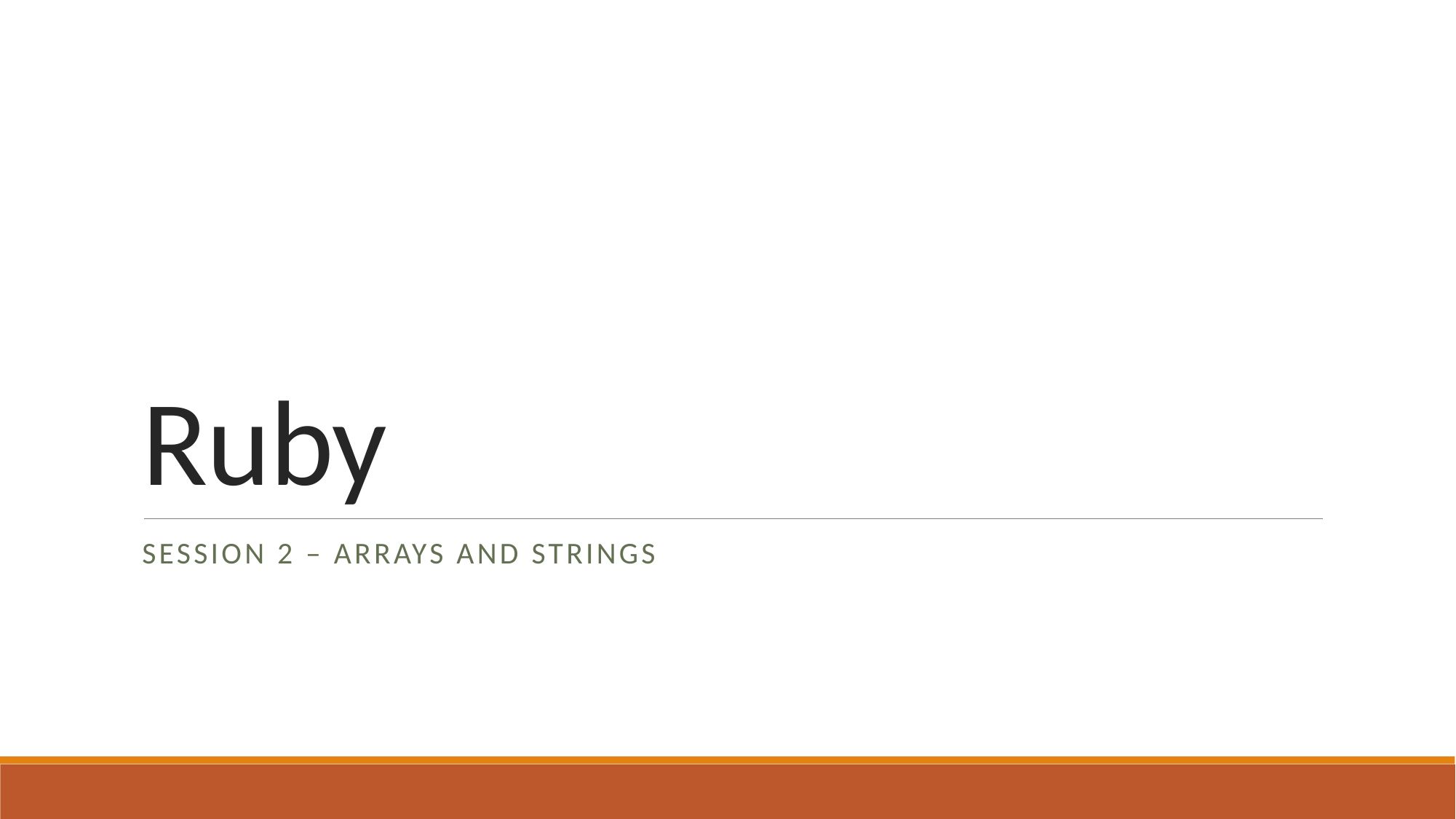

# Ruby
Session 2 – Arrays and strings